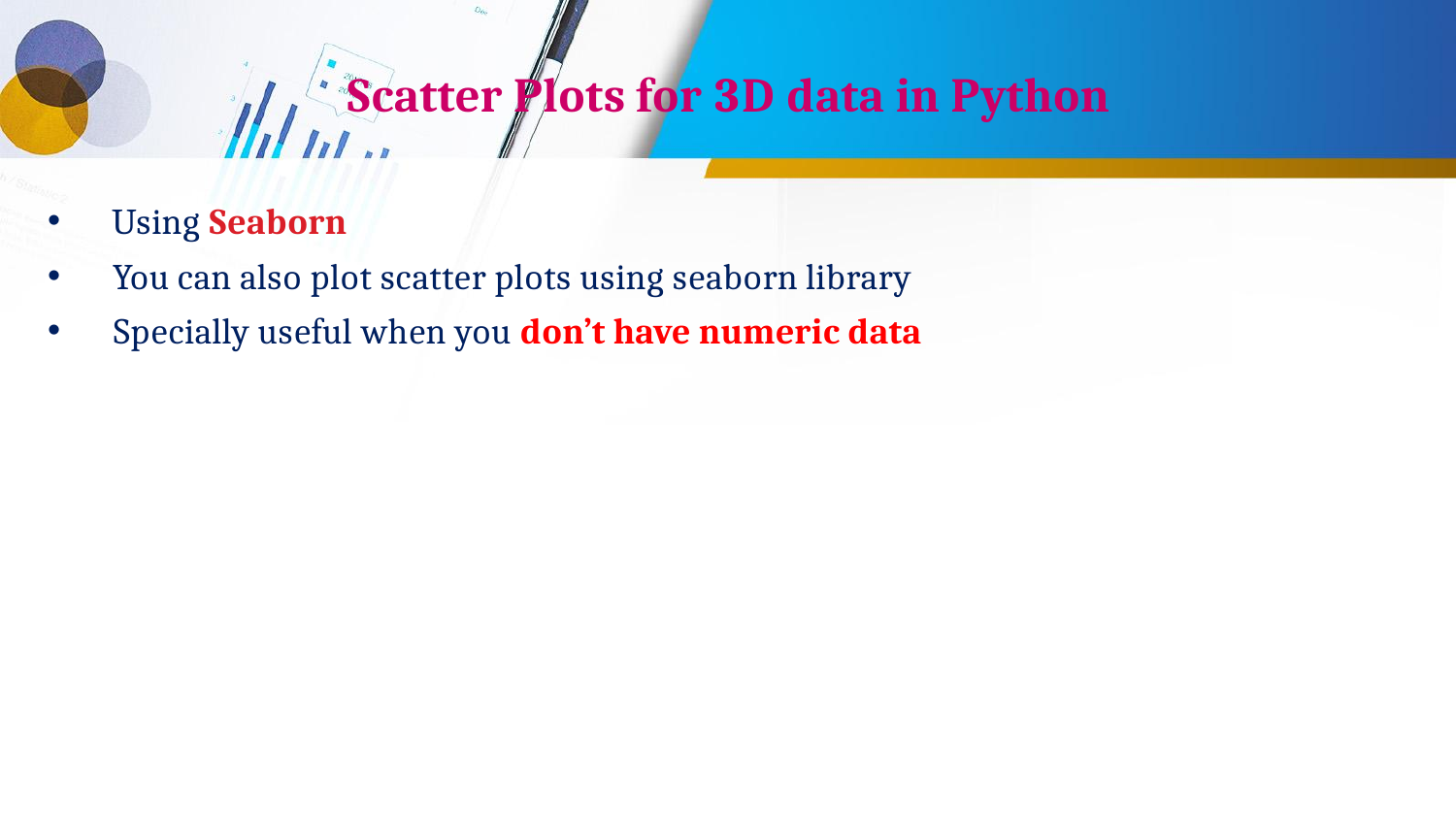

# Scatter Plots for 3D data in Python
Using Seaborn
You can also plot scatter plots using seaborn library
Specially useful when you don’t have numeric data